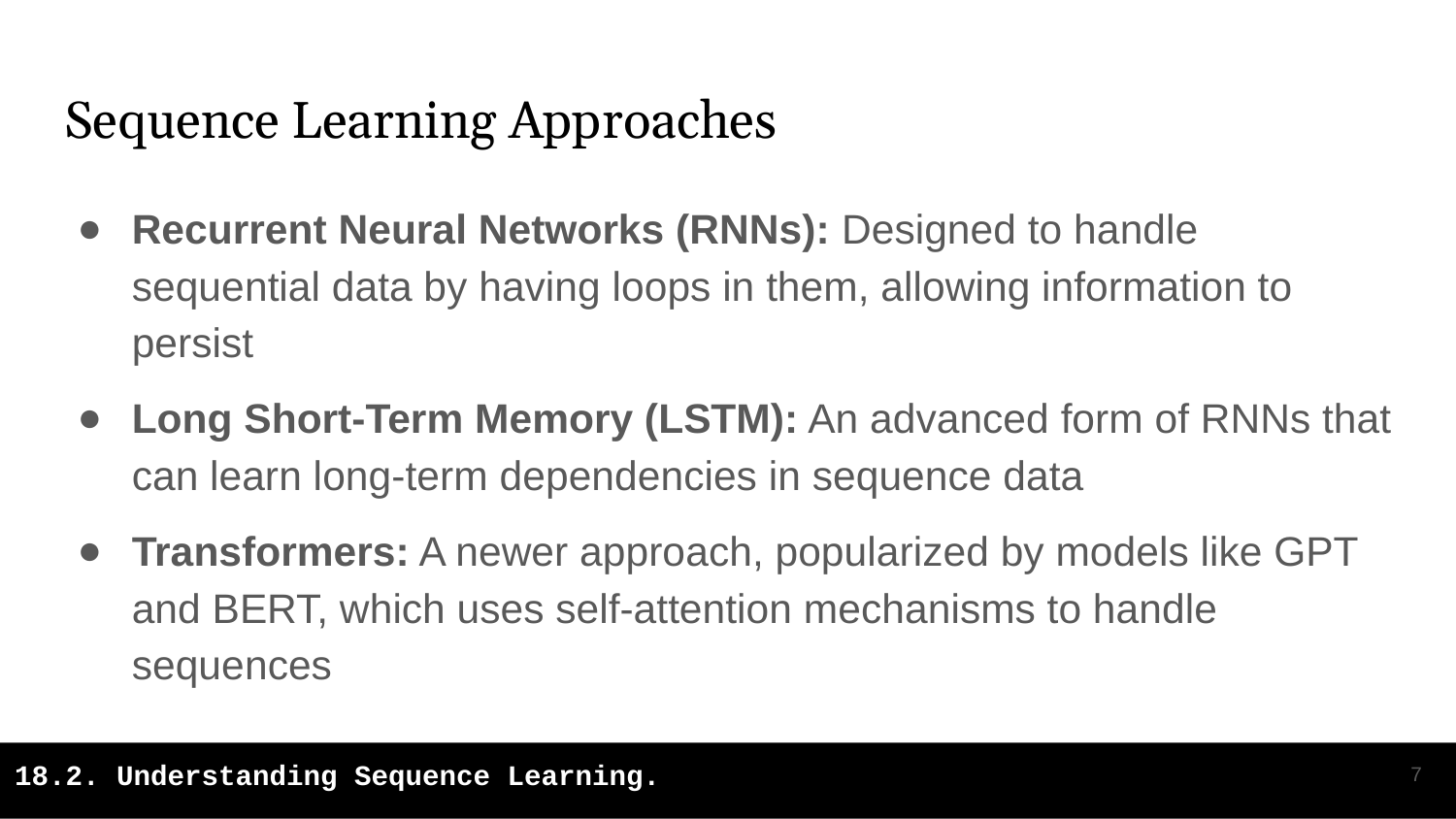

# Sequence Learning Approaches
Recurrent Neural Networks (RNNs): Designed to handle sequential data by having loops in them, allowing information to persist
Long Short-Term Memory (LSTM): An advanced form of RNNs that can learn long-term dependencies in sequence data
Transformers: A newer approach, popularized by models like GPT and BERT, which uses self-attention mechanisms to handle sequences
7
18.2. Understanding Sequence Learning.